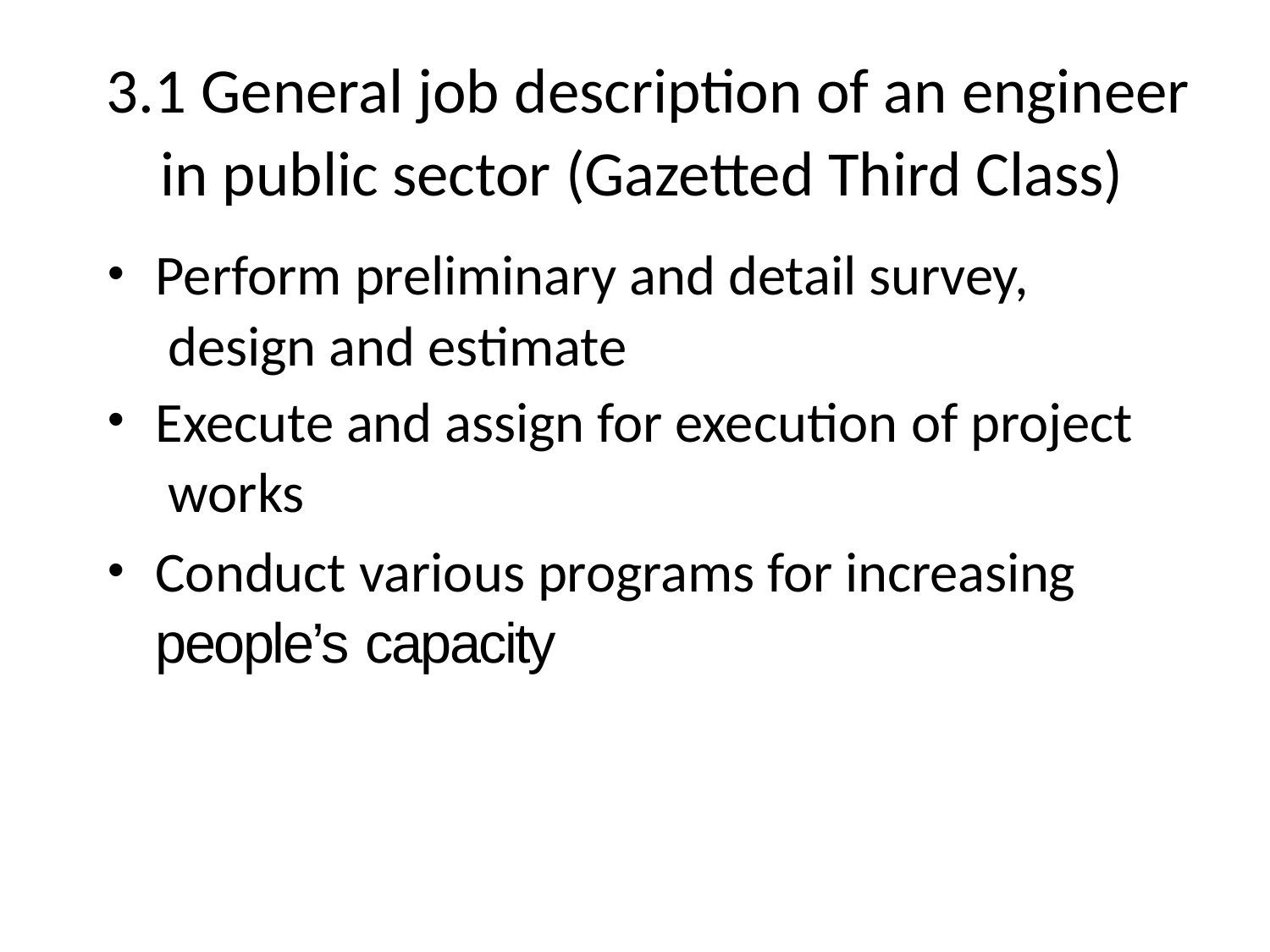

# 3.1 General job description of an engineer  in public sector (Gazetted Third Class)
Perform preliminary and detail survey,  design and estimate
Execute and assign for execution of project  works
Conduct various programs for increasing
people’s capacity